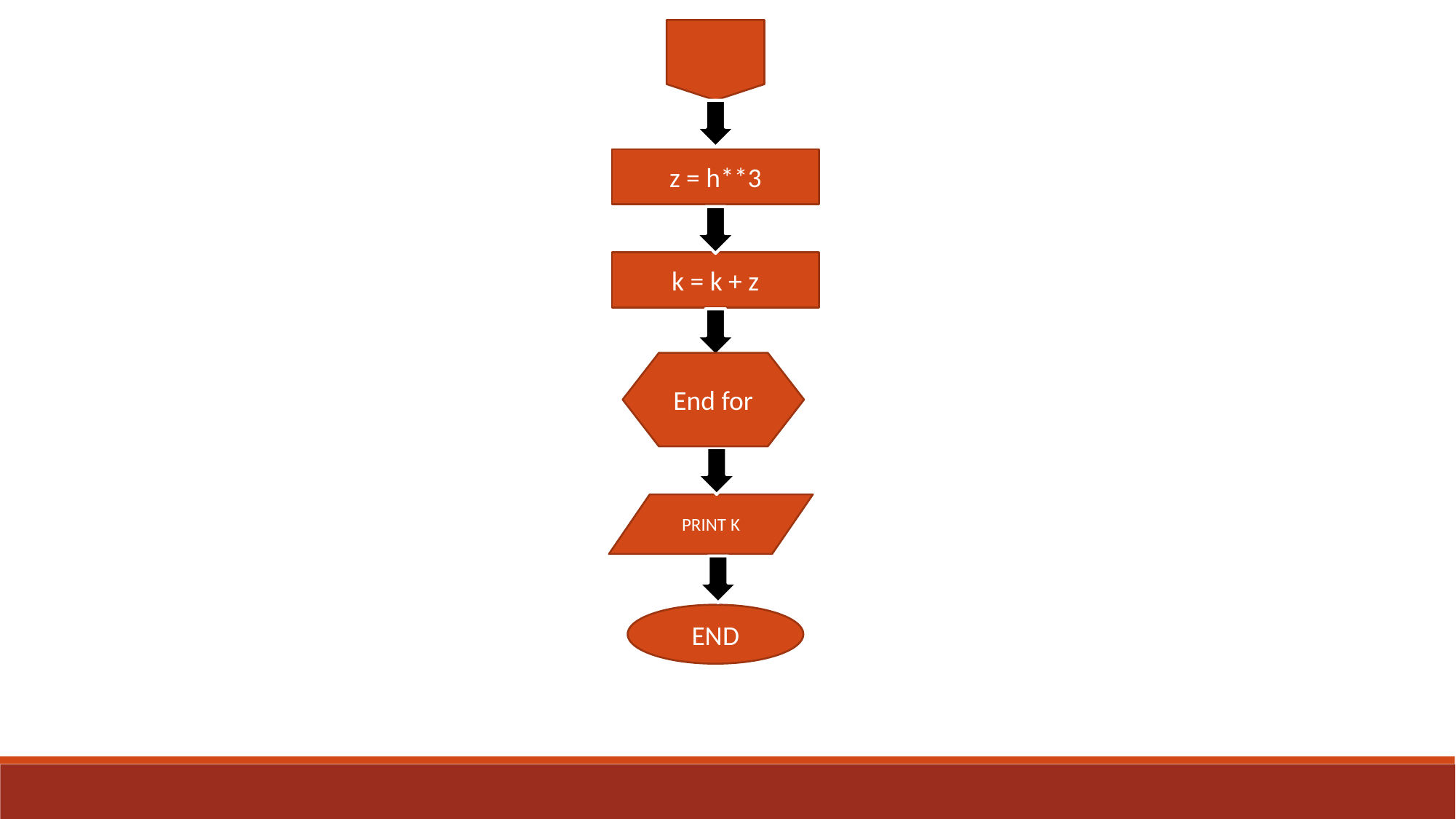

z = h**3

k = k + z

End for

PRINT K

END